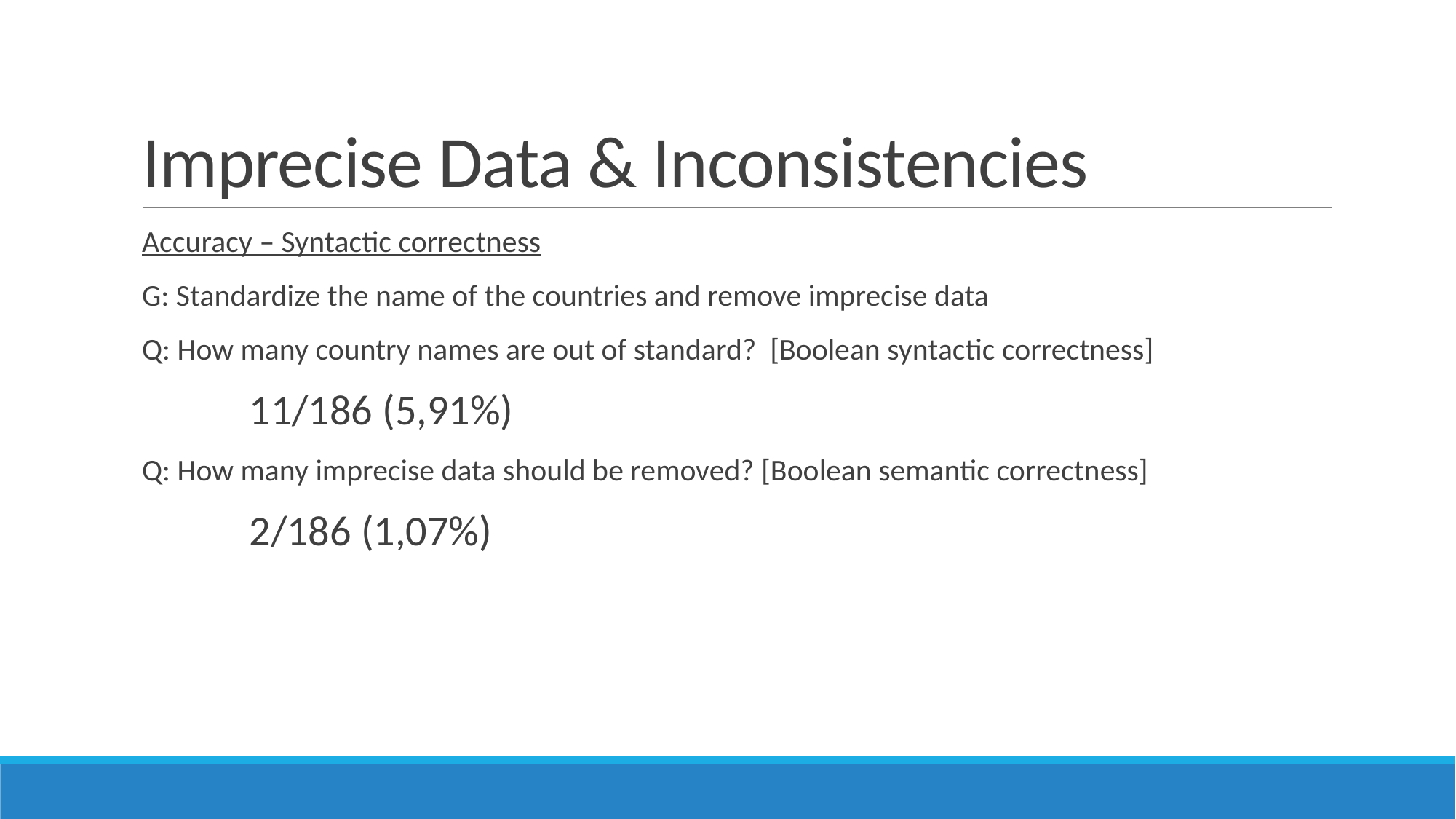

# Imprecise Data & Inconsistencies
Accuracy – Syntactic correctness
G: Standardize the name of the countries and remove imprecise data
Q: How many country names are out of standard?  [Boolean syntactic correctness]
	11/186 (5,91%)
Q: How many imprecise data should be removed? [Boolean semantic correctness]
	2/186 (1,07%)